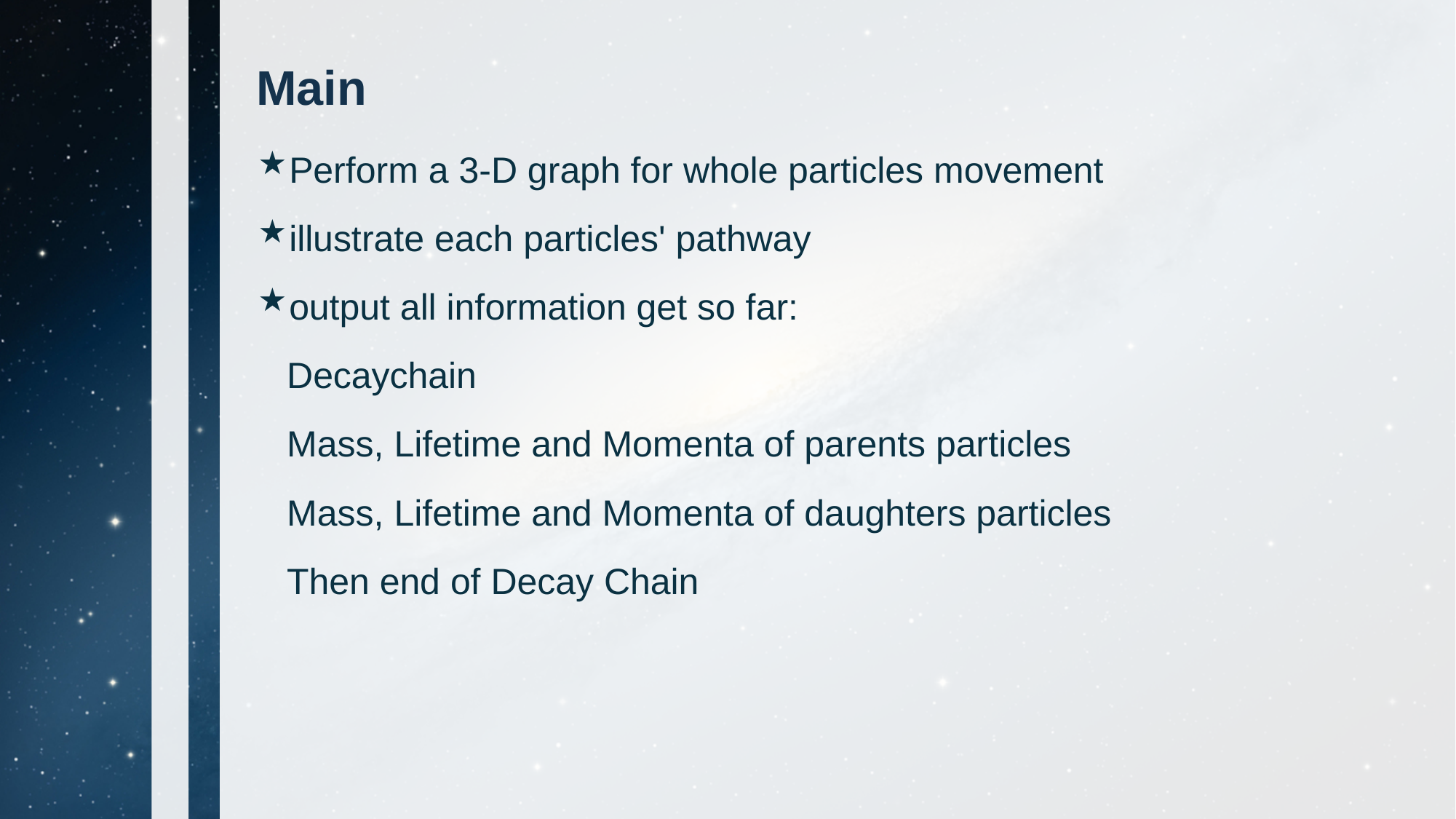

# Main
Perform a 3-D graph for whole particles movement
illustrate each particles' pathway
output all information get so far:
   Decaychain
   Mass, Lifetime and Momenta of parents particles
   Mass, Lifetime and Momenta of daughters particles
   Then end of Decay Chain